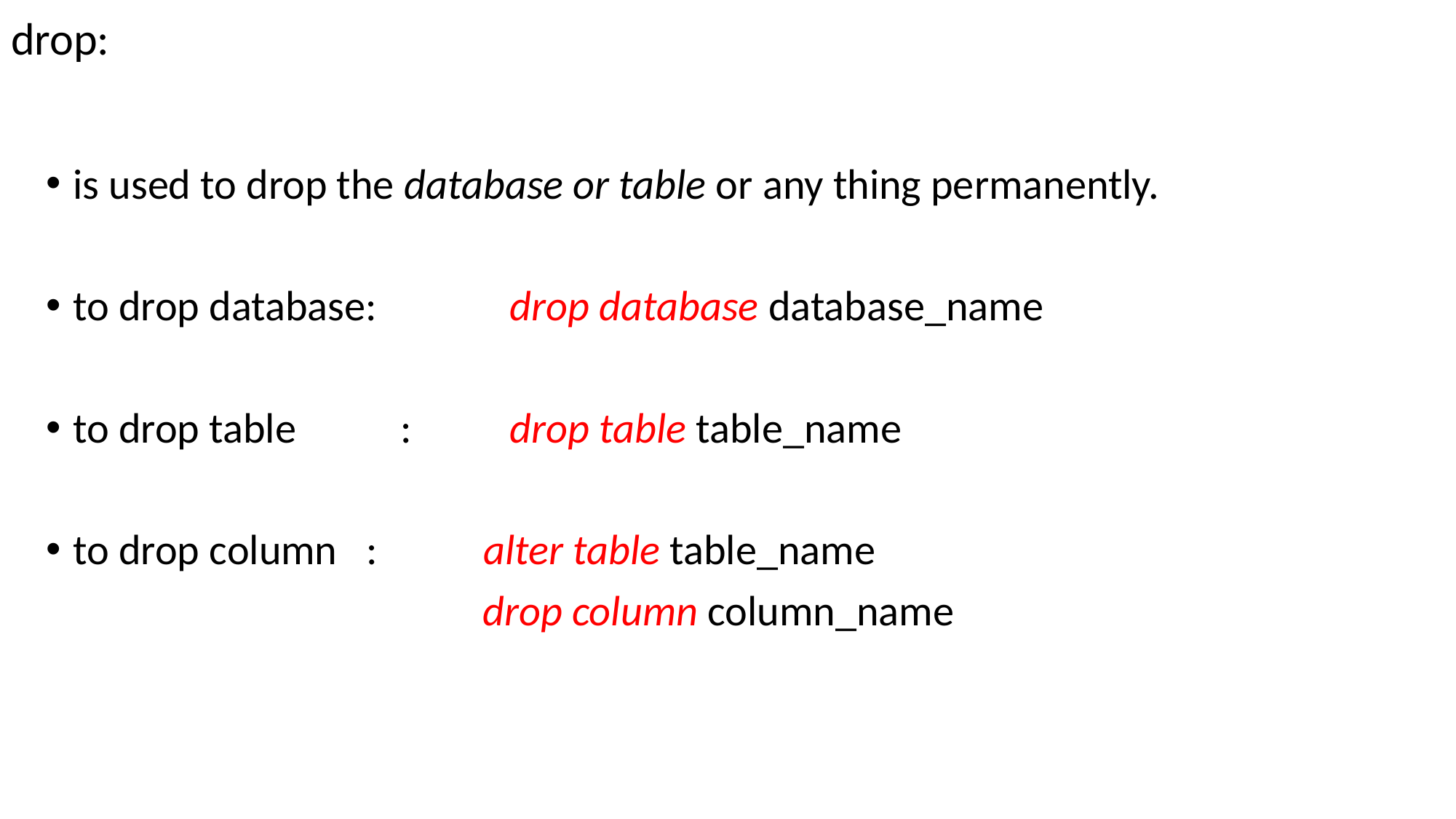

# drop:

is used to drop the database or table or any thing permanently.

to drop database:       	drop database database_name

to drop table	:	drop table table_name

to drop column   :           alter table table_name
				drop column column_name